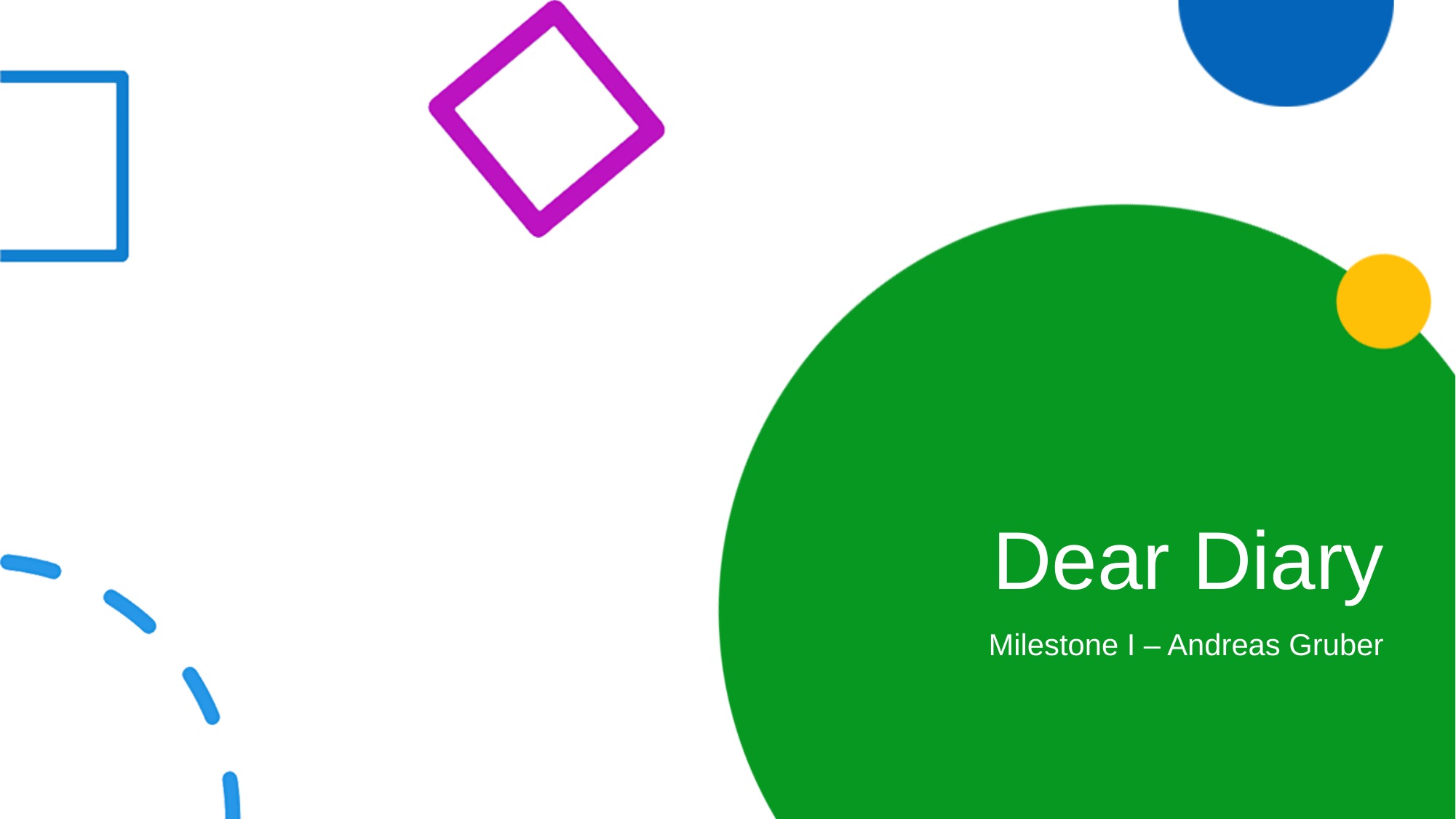

# Dear Diary
Milestone I – Andreas Gruber